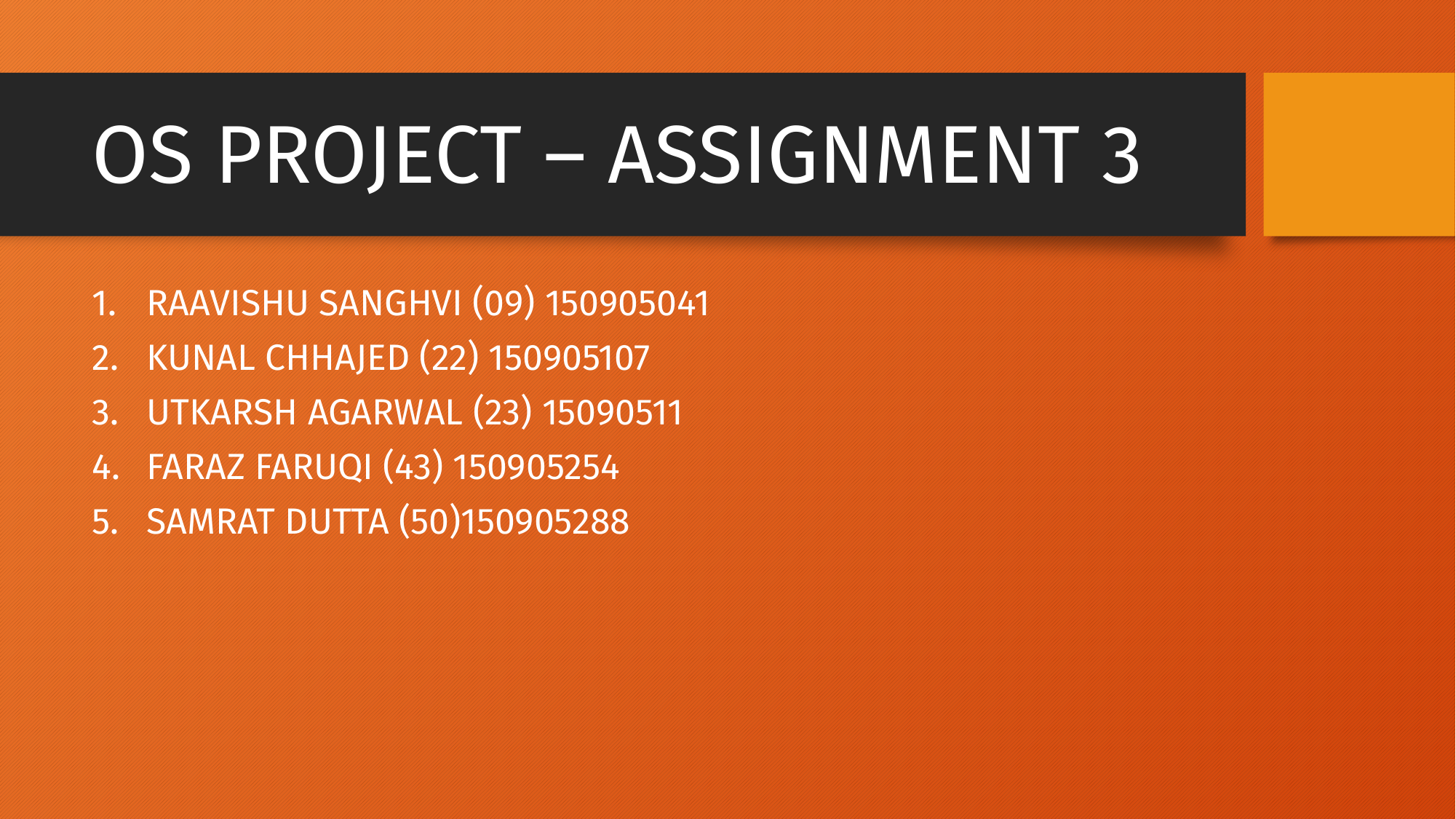

# OS PROJECT – ASSIGNMENT 3
RAAVISHU SANGHVI (09) 150905041
KUNAL CHHAJED (22) 150905107
UTKARSH AGARWAL (23) 15090511
FARAZ FARUQI (43) 150905254
SAMRAT DUTTA (50)150905288